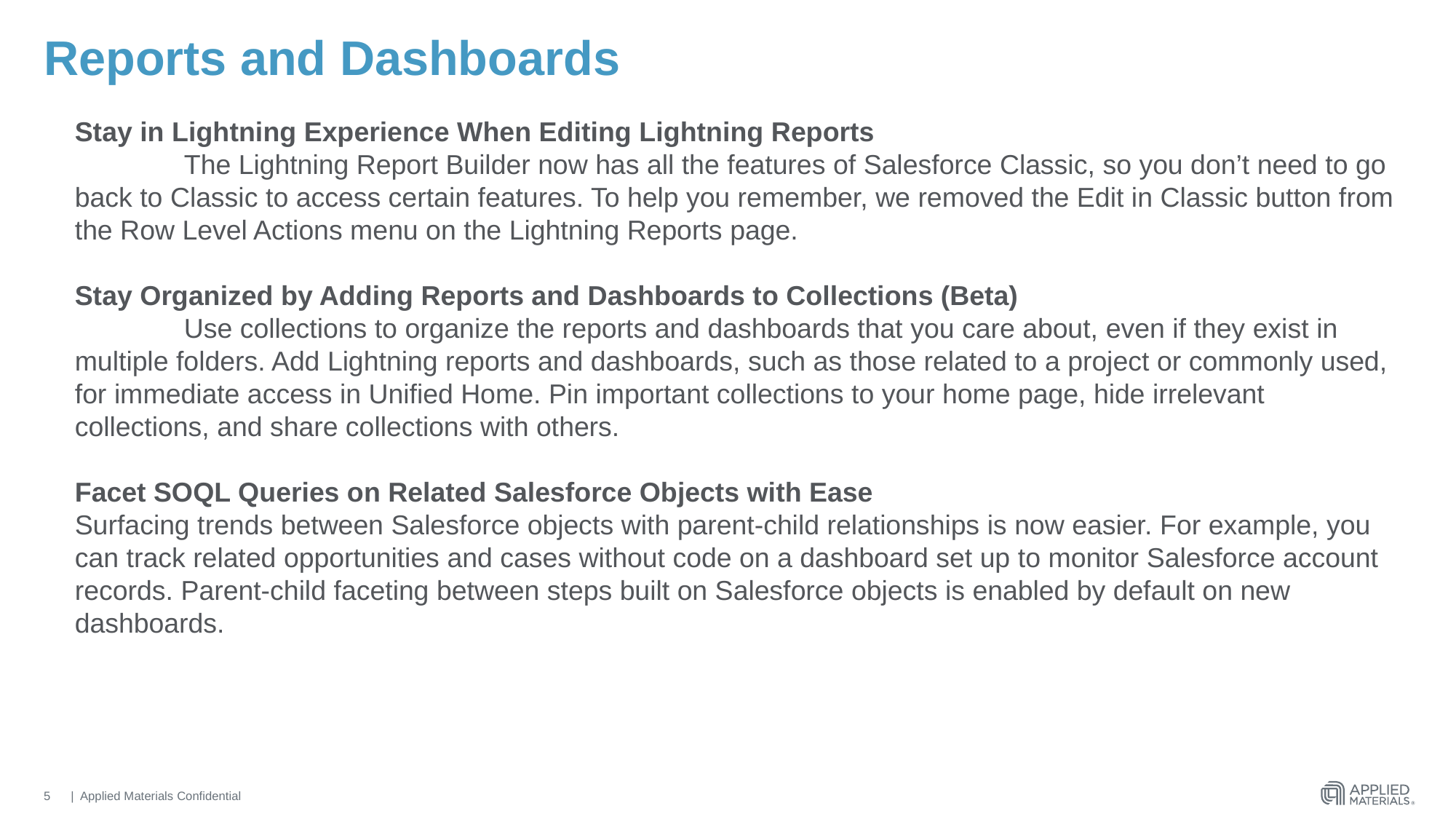

# Reports and Dashboards
Stay in Lightning Experience When Editing Lightning Reports
	The Lightning Report Builder now has all the features of Salesforce Classic, so you don’t need to go back to Classic to access certain features. To help you remember, we removed the Edit in Classic button from the Row Level Actions menu on the Lightning Reports page.

Stay Organized by Adding Reports and Dashboards to Collections (Beta)
	Use collections to organize the reports and dashboards that you care about, even if they exist in multiple folders. Add Lightning reports and dashboards, such as those related to a project or commonly used, for immediate access in Unified Home. Pin important collections to your home page, hide irrelevant collections, and share collections with others.

Facet SOQL Queries on Related Salesforce Objects with Ease
Surfacing trends between Salesforce objects with parent-child relationships is now easier. For example, you can track related opportunities and cases without code on a dashboard set up to monitor Salesforce account records. Parent-child faceting between steps built on Salesforce objects is enabled by default on new dashboards.

5